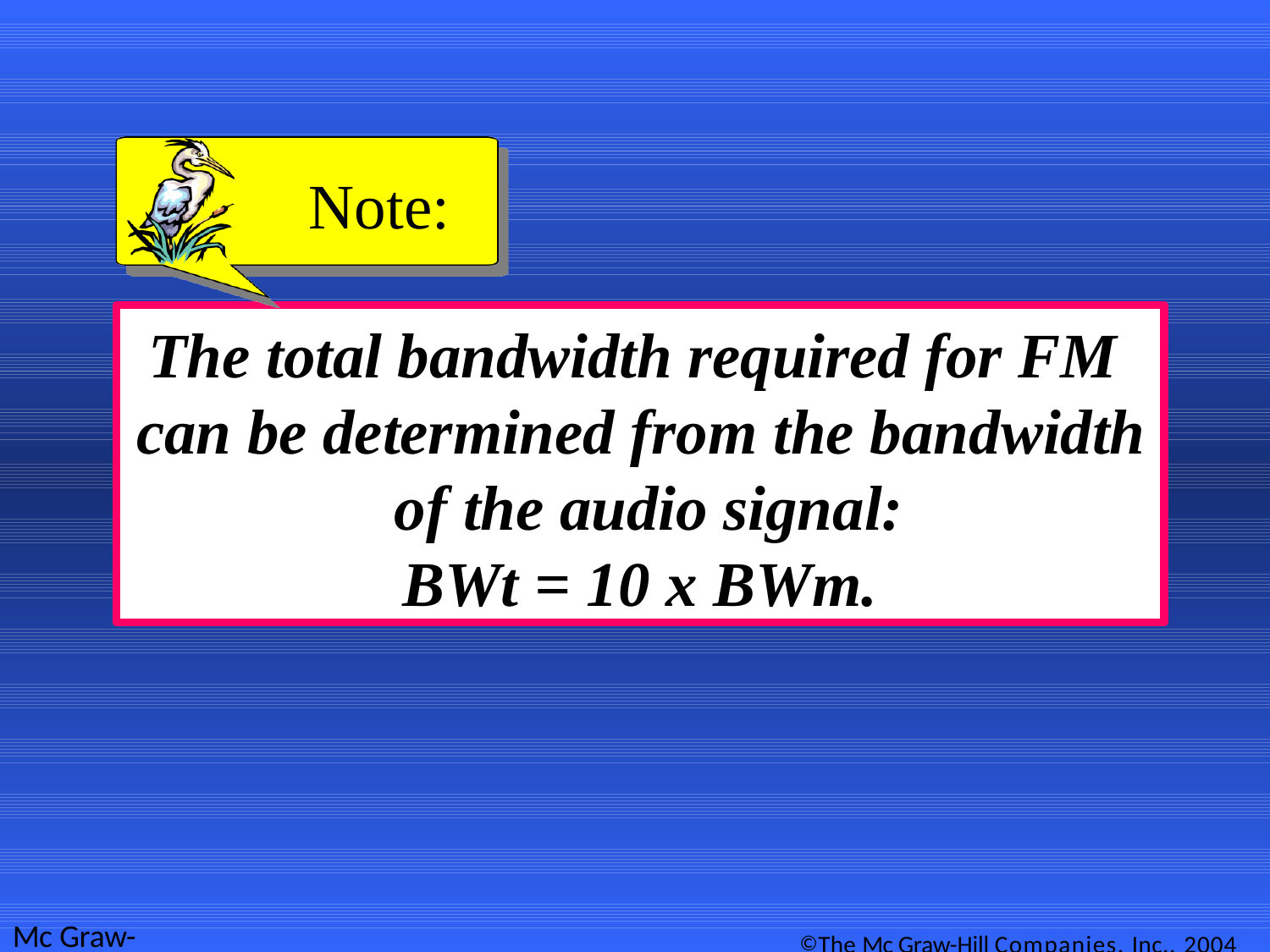

Note:

The total bandwidth required for FM  can be determined from the bandwidth  of the audio signal:
BWt = 10 x BWm.

©The Mc Graw-Hill Companies, Inc., 2004

Mc Graw-Hill